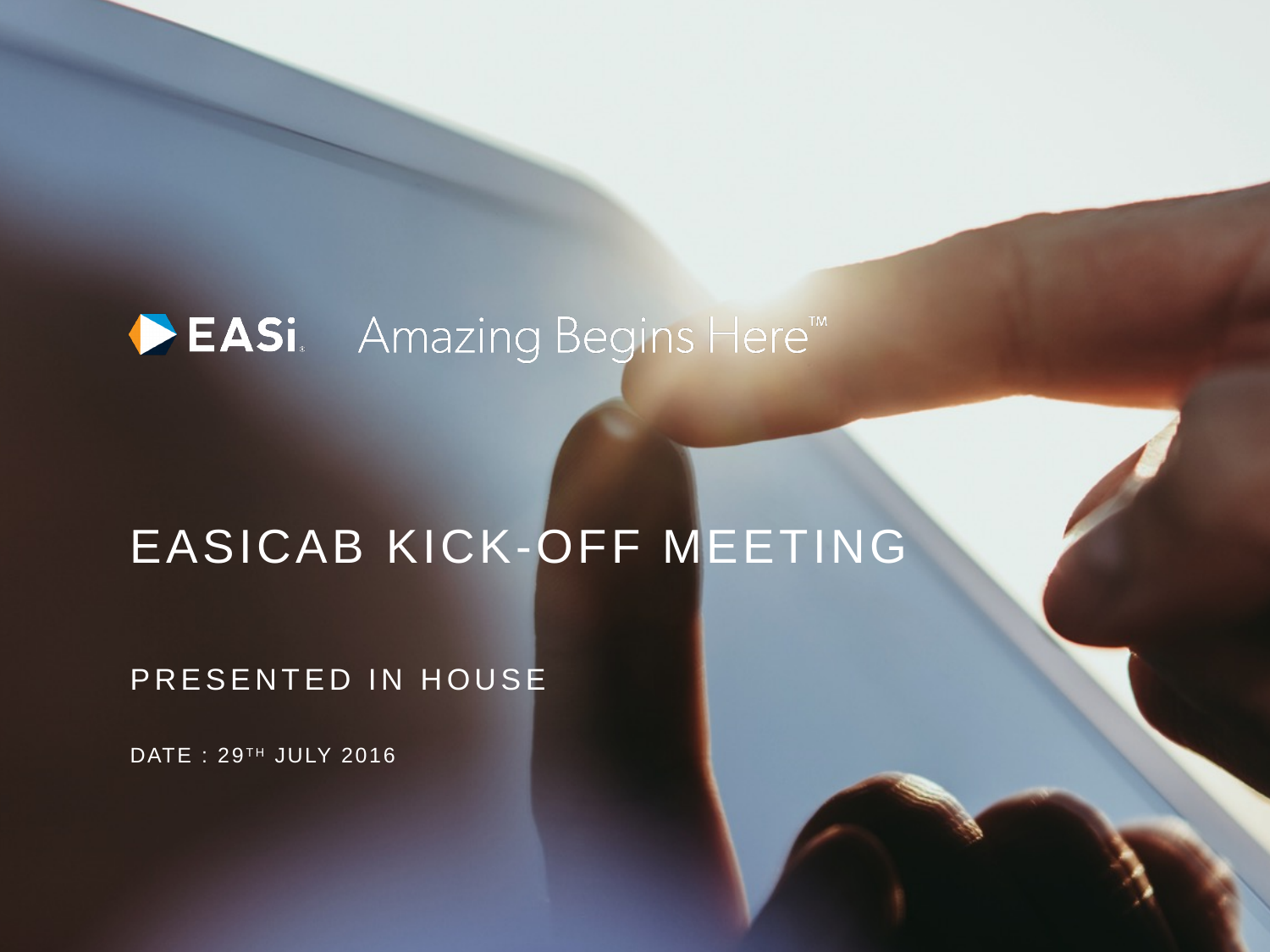

# EASIcab Kick-off Meeting
PRESENTED In house
Date : 29th July 2016